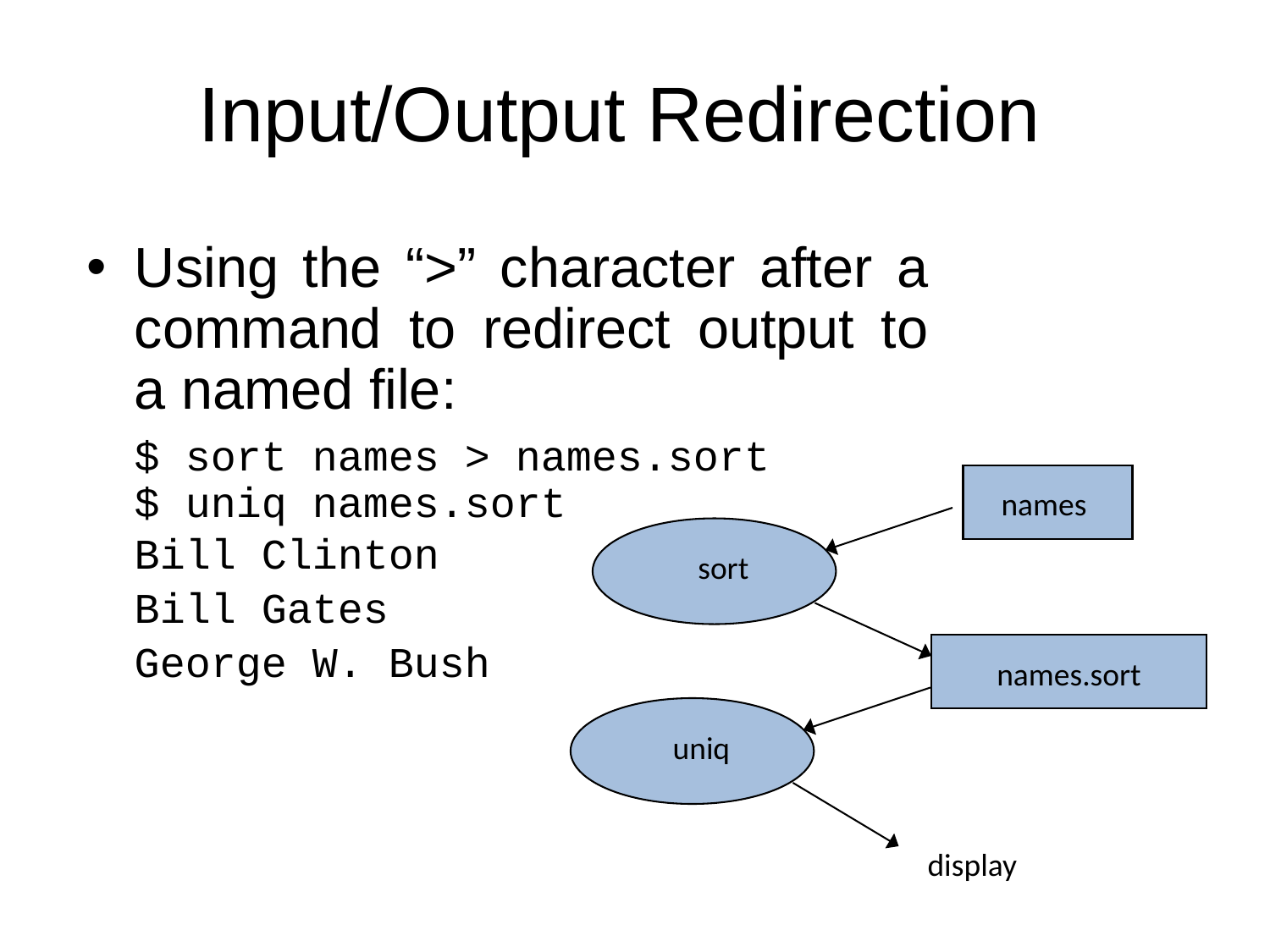

# Input/Output Redirection
Using the “>” character after a command to redirect output to a named file:
	$ sort names > names.sort
	$ uniq names.sort
	Bill Clinton
	Bill Gates
	George W. Bush

names

sort

names.sort

uniq

display